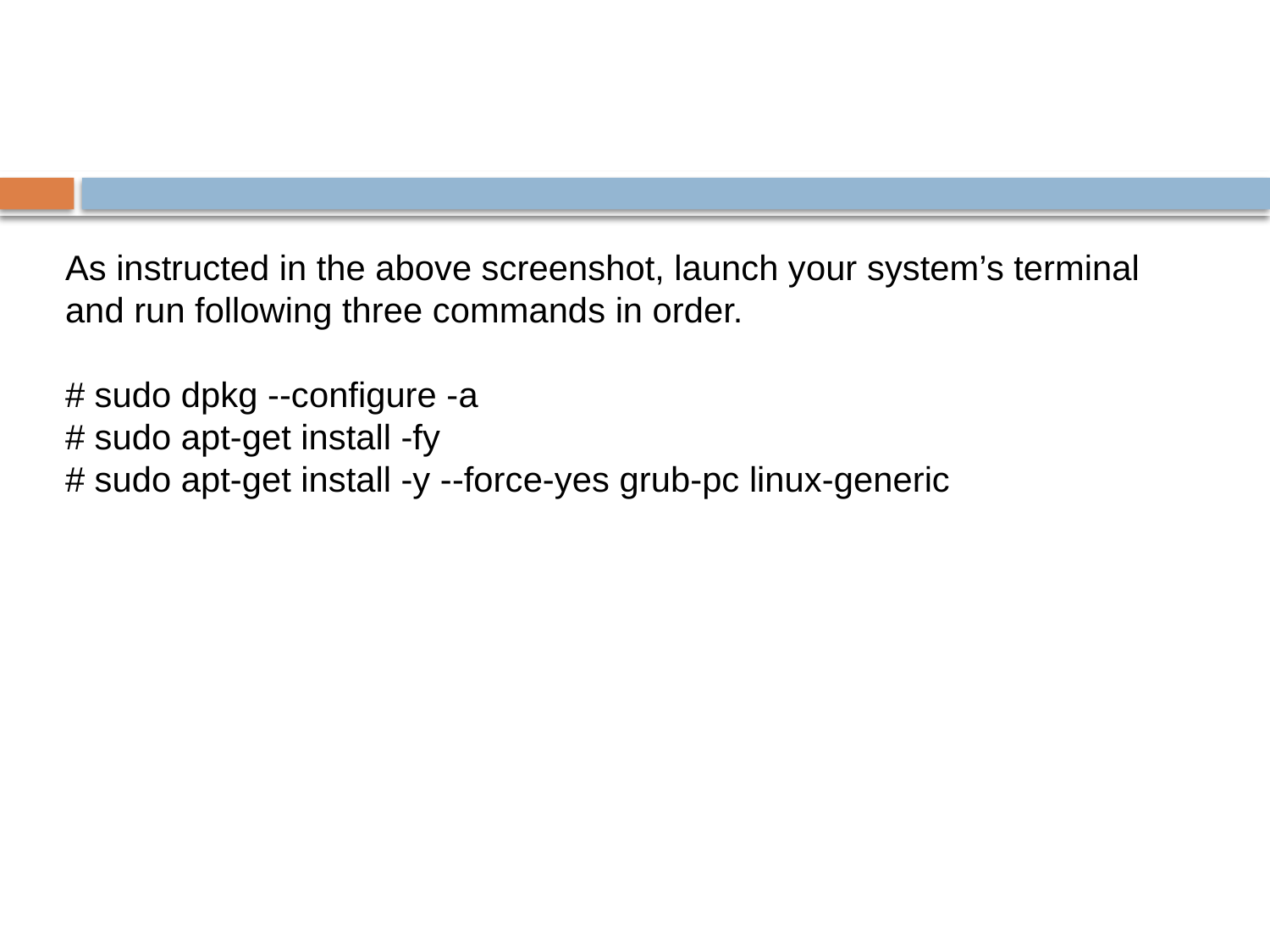

As instructed in the above screenshot, launch your system’s terminal and run following three commands in order.

# sudo dpkg --configure -a
# sudo apt-get install -fy
# sudo apt-get install -y --force-yes grub-pc linux-generic